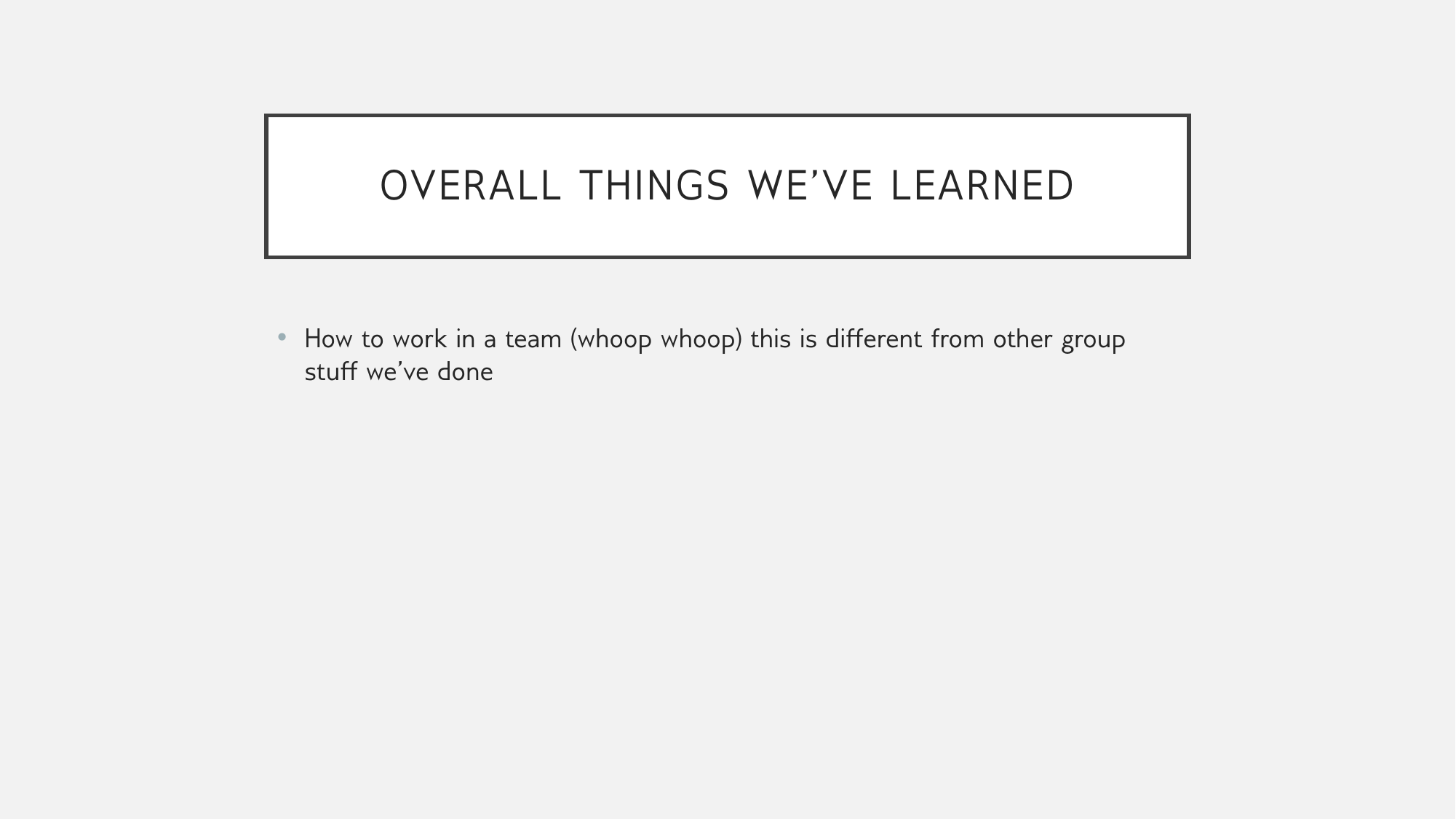

# Overall things we’ve learned
How to work in a team (whoop whoop) this is different from other group stuff we’ve done